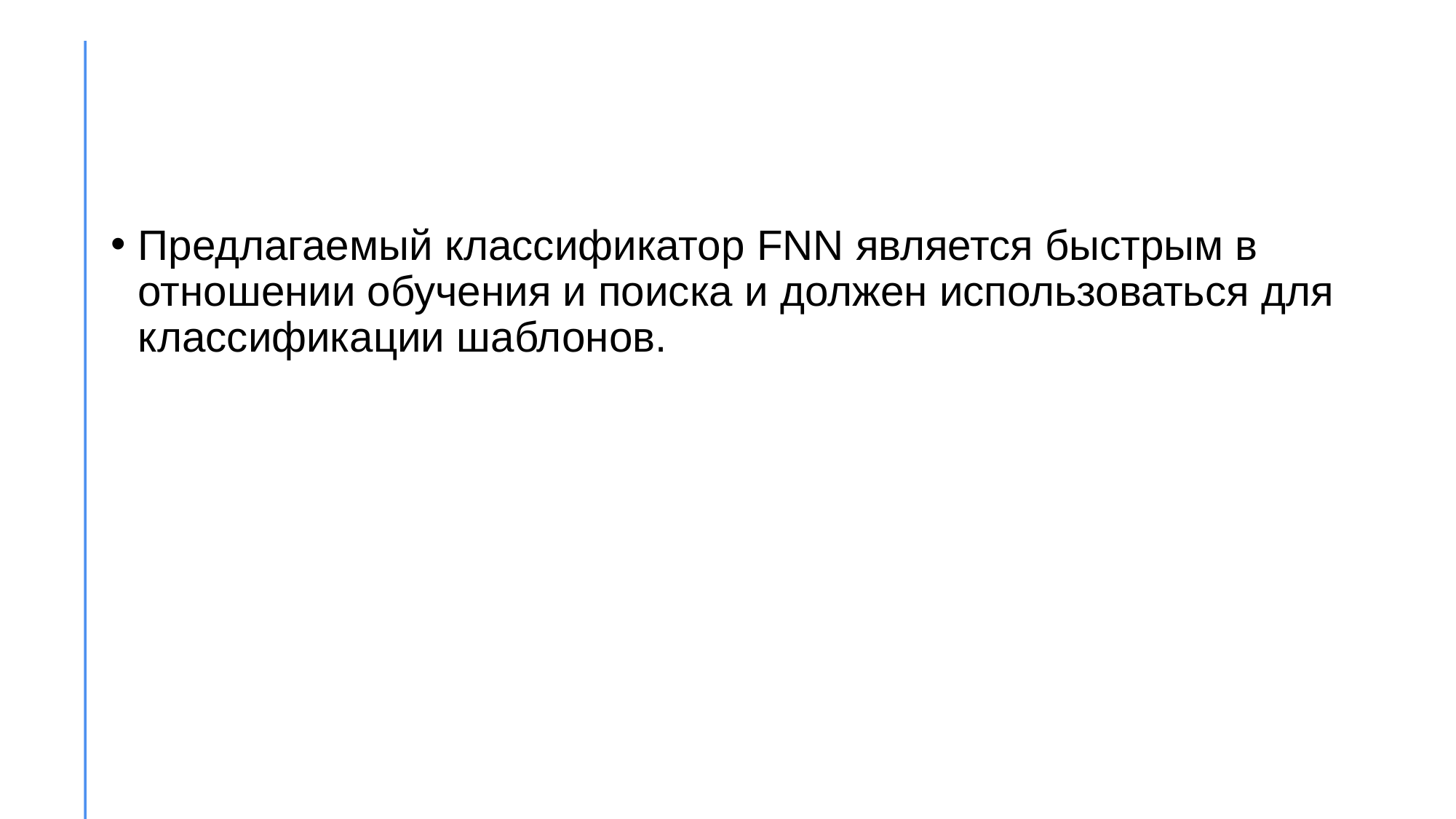

#
Предлагаемый классификатор FNN является быстрым в отношении обучения и поиска и должен использоваться для классификации шаблонов.